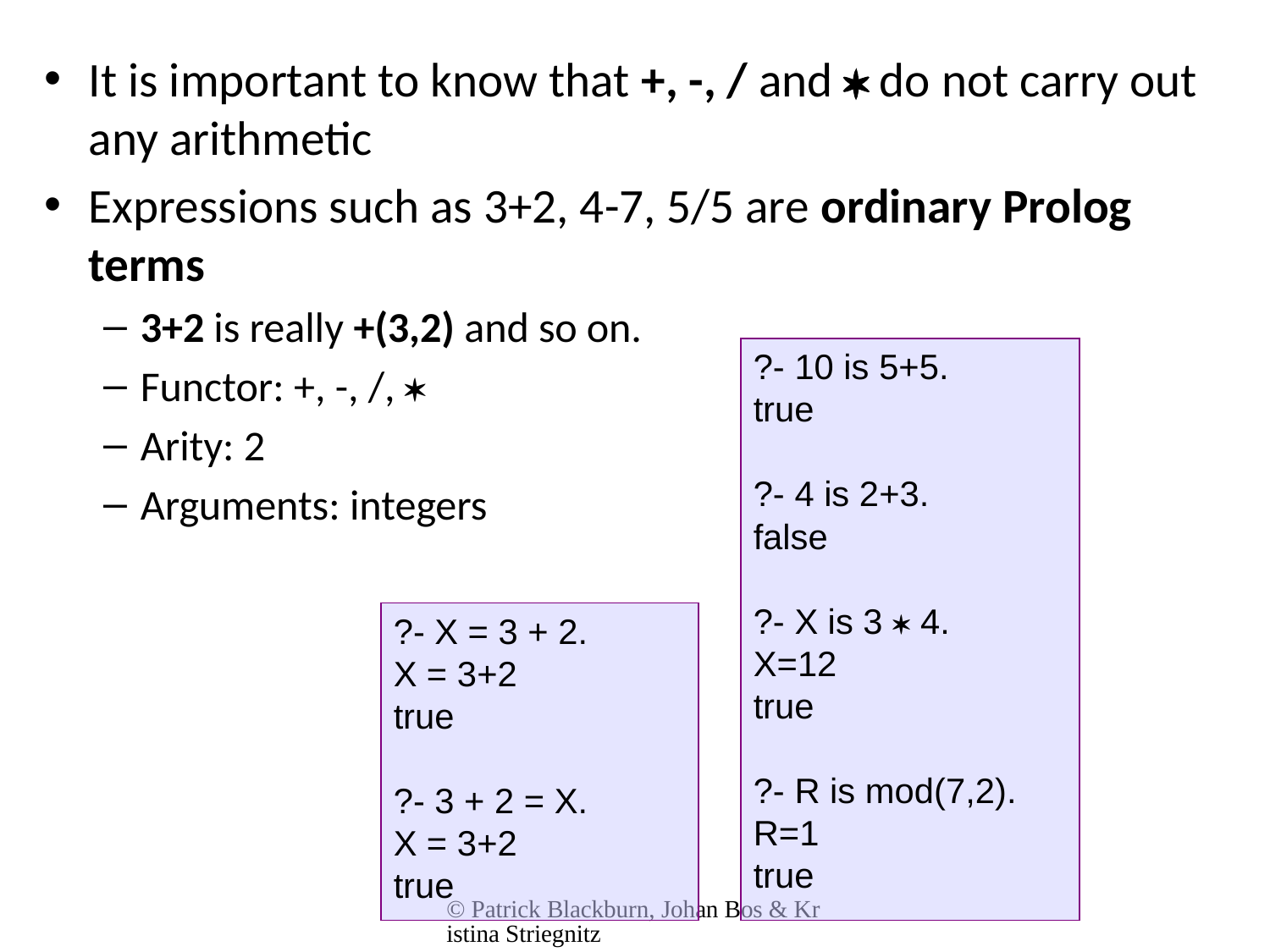

It is important to know that +, -, / and ∗ do not carry out any arithmetic
Expressions such as 3+2, 4-7, 5/5 are ordinary Prolog terms
3+2 is really +(3,2) and so on.
Functor: +, -, /, ∗
Arity: 2
Arguments: integers
?- 10 is 5+5.
true

?- 4 is 2+3.
false

?- X is 3 ∗ 4.
X=12
true

?- R is mod(7,2).
R=1
true
?- X = 3 + 2.
X = 3+2
true

?- 3 + 2 = X.
X = 3+2
true
© Patrick Blackburn, Johan Bos & Kristina Striegnitz